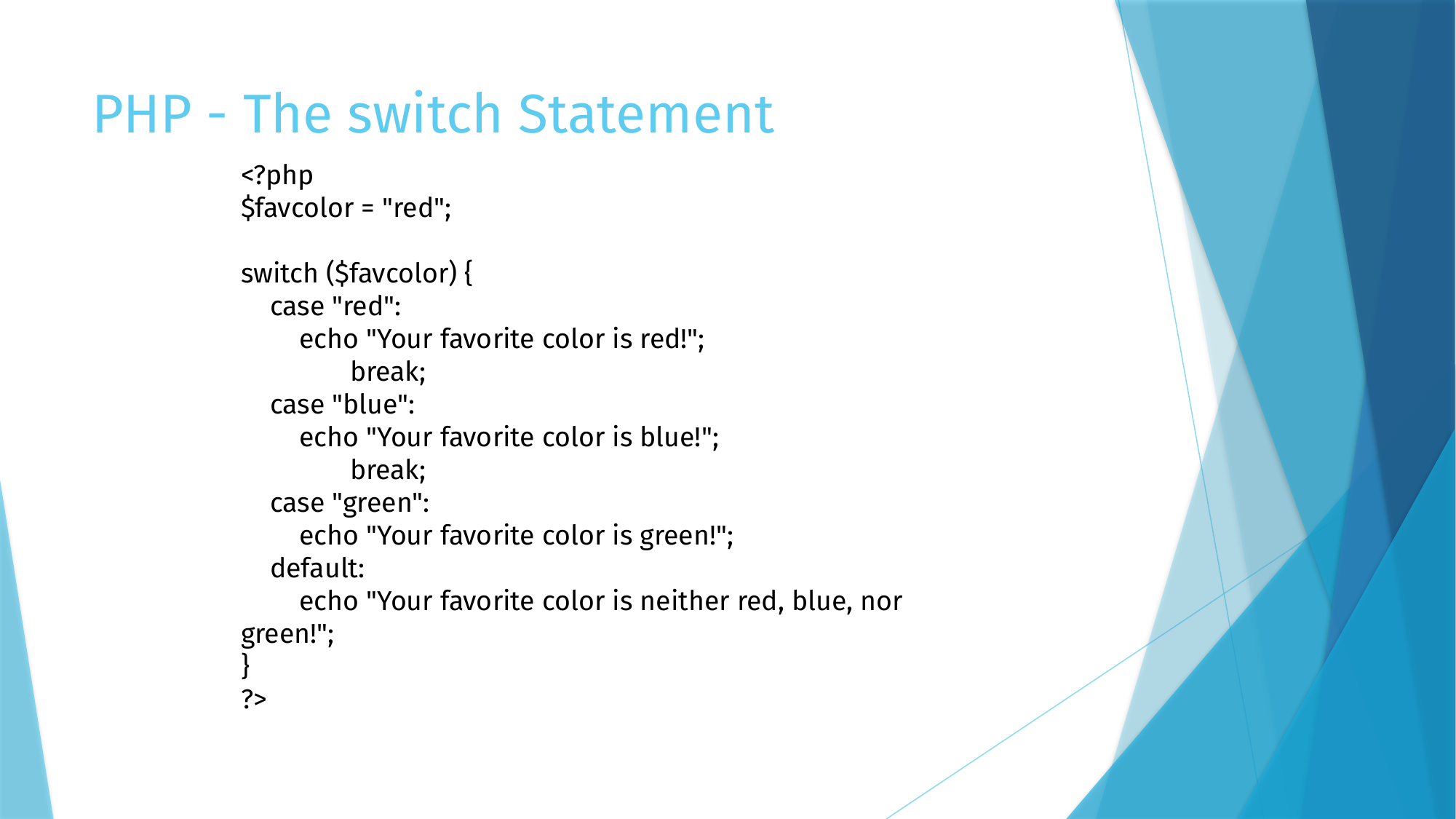

# PHP - The switch Statement
<?php
$favcolor = "red";

switch ($favcolor) {
    case "red":
        echo "Your favorite color is red!";
	break;
    case "blue":
        echo "Your favorite color is blue!";
	break;
    case "green":
        echo "Your favorite color is green!";
    default:
        echo "Your favorite color is neither red, blue, nor green!";
}
?>